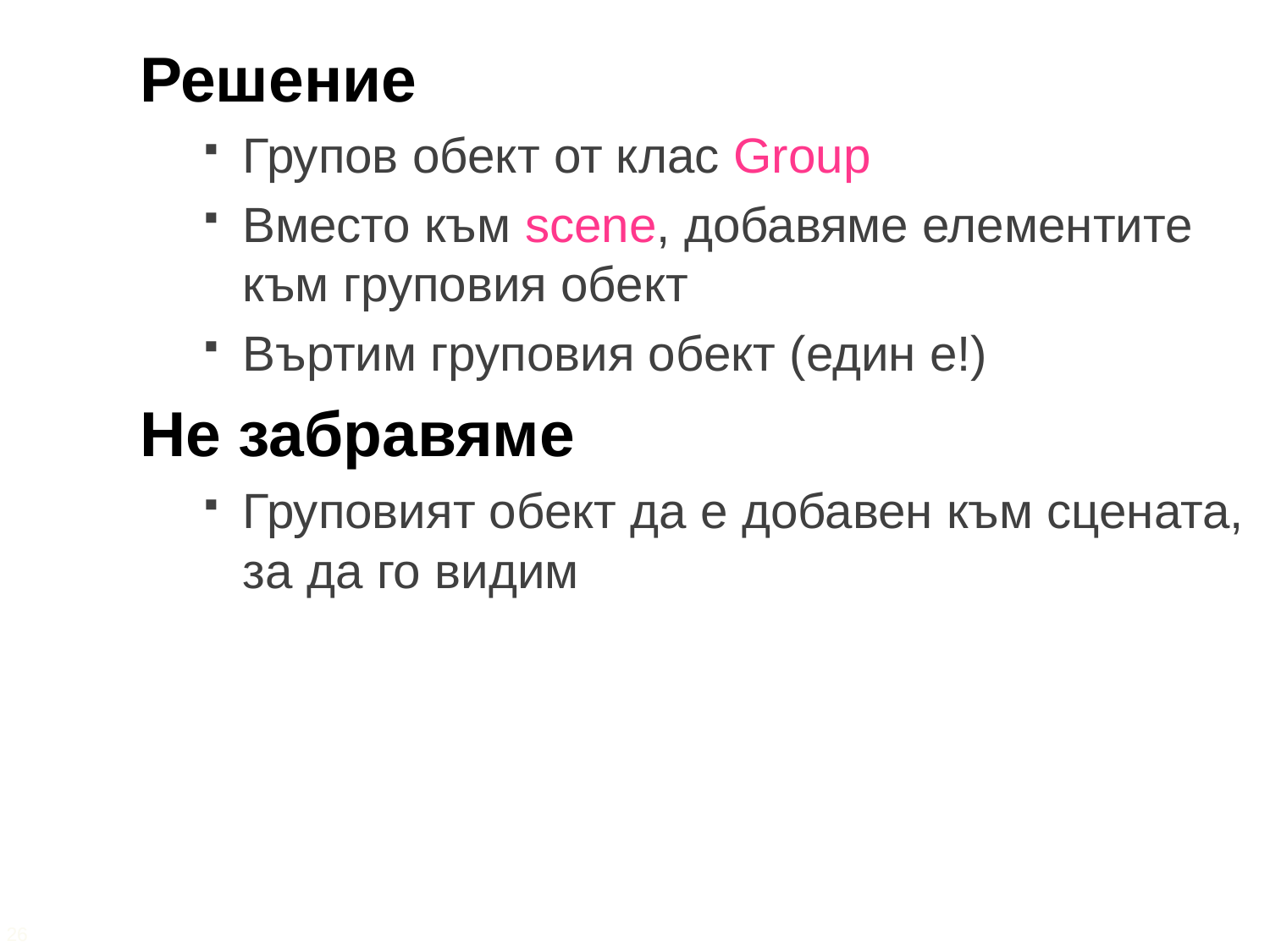

Решение
Групов обект от клас Group
Вместо към scene, добавяме елементите към груповия обект
Въртим груповия обект (един е!)
Не забравяме
Груповият обект да е добавен към сцената,
за да го видим